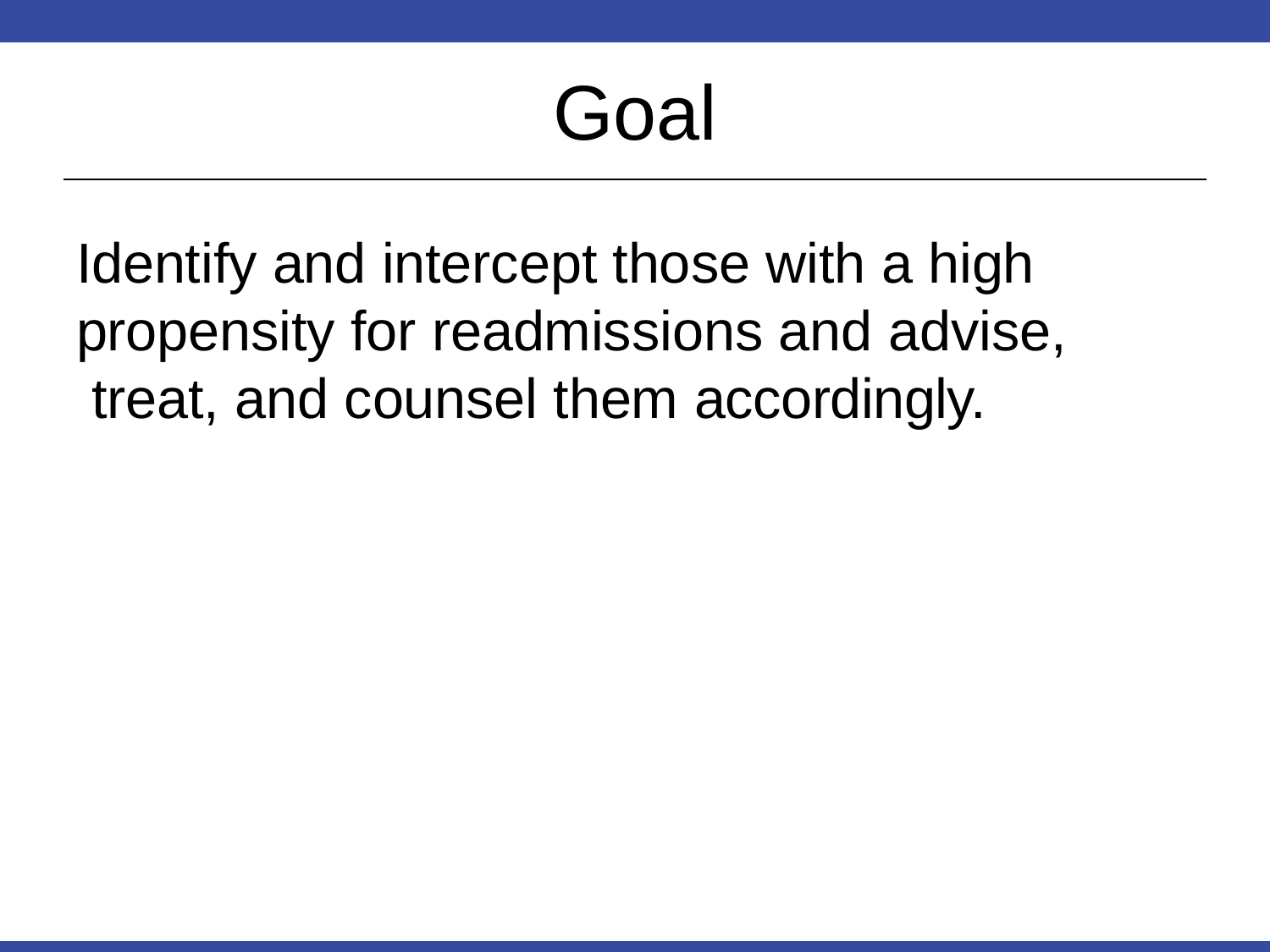

Goal

Identify and intercept those with a high  propensity for readmissions and advise,  treat, and counsel them accordingly.